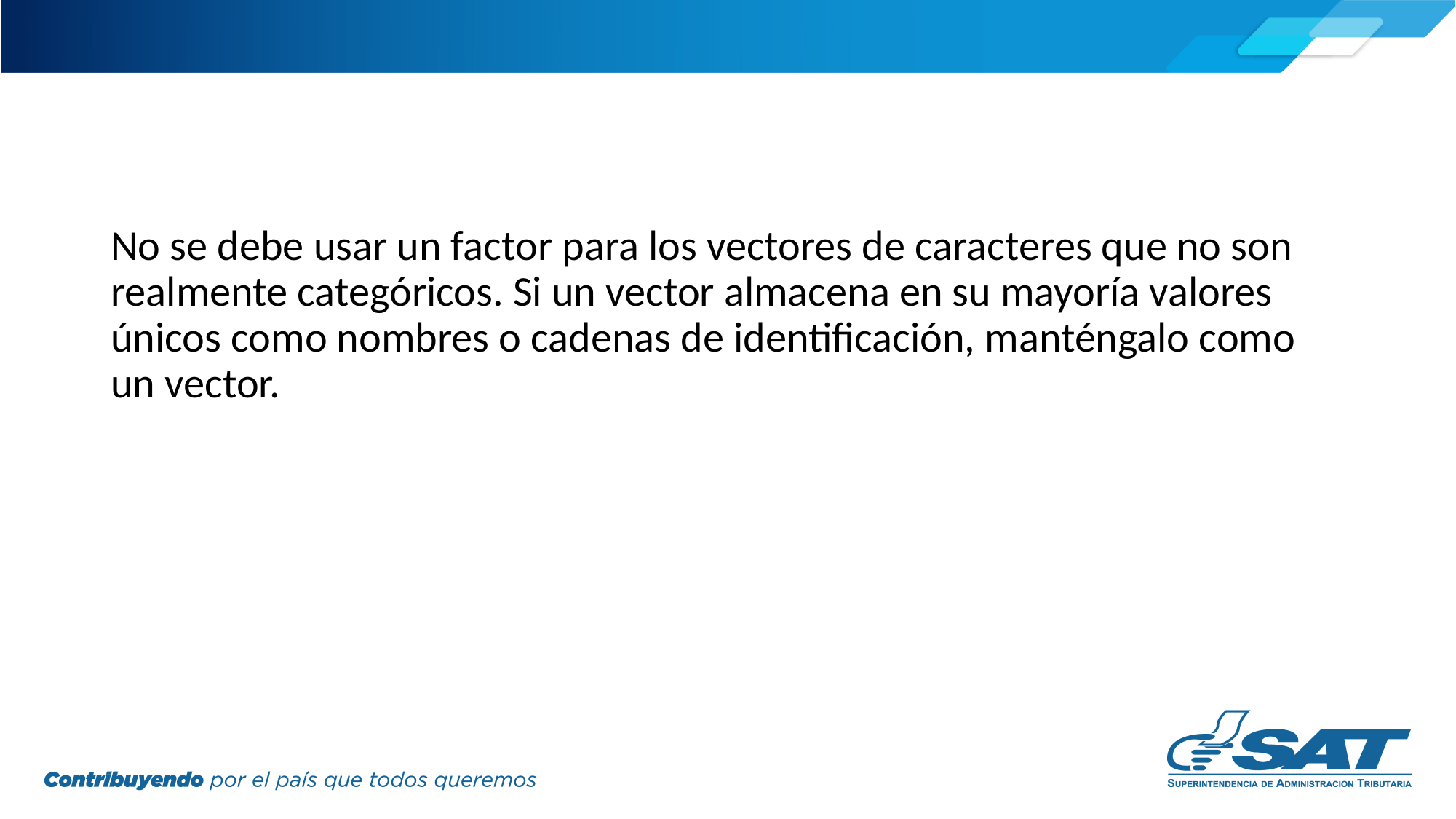

No se debe usar un factor para los vectores de caracteres que no son realmente categóricos. Si un vector almacena en su mayoría valores únicos como nombres o cadenas de identificación, manténgalo como un vector.